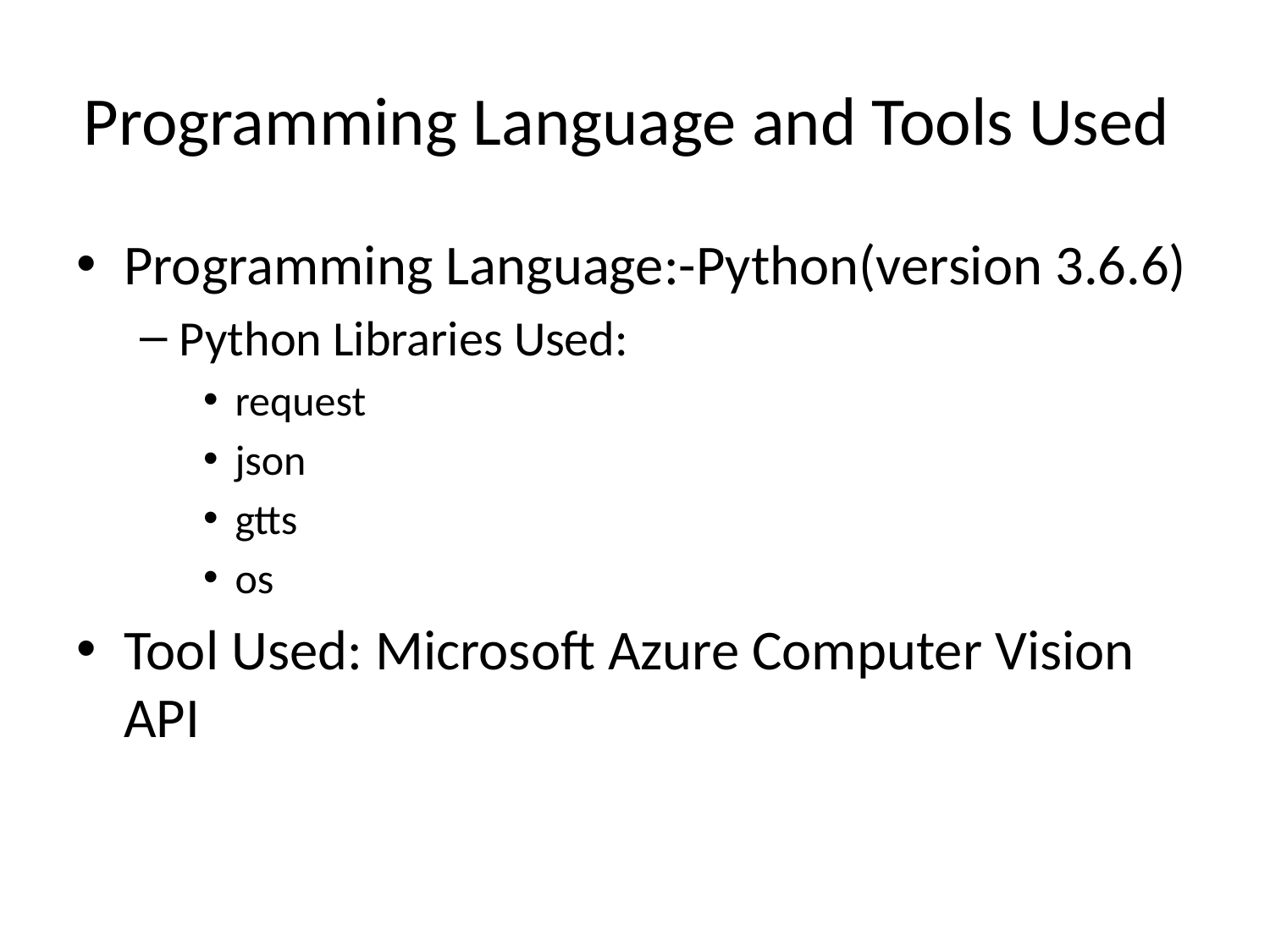

# Programming Language and Tools Used
Programming Language:-Python(version 3.6.6)
Python Libraries Used:
request
json
gtts
os
Tool Used: Microsoft Azure Computer Vision API